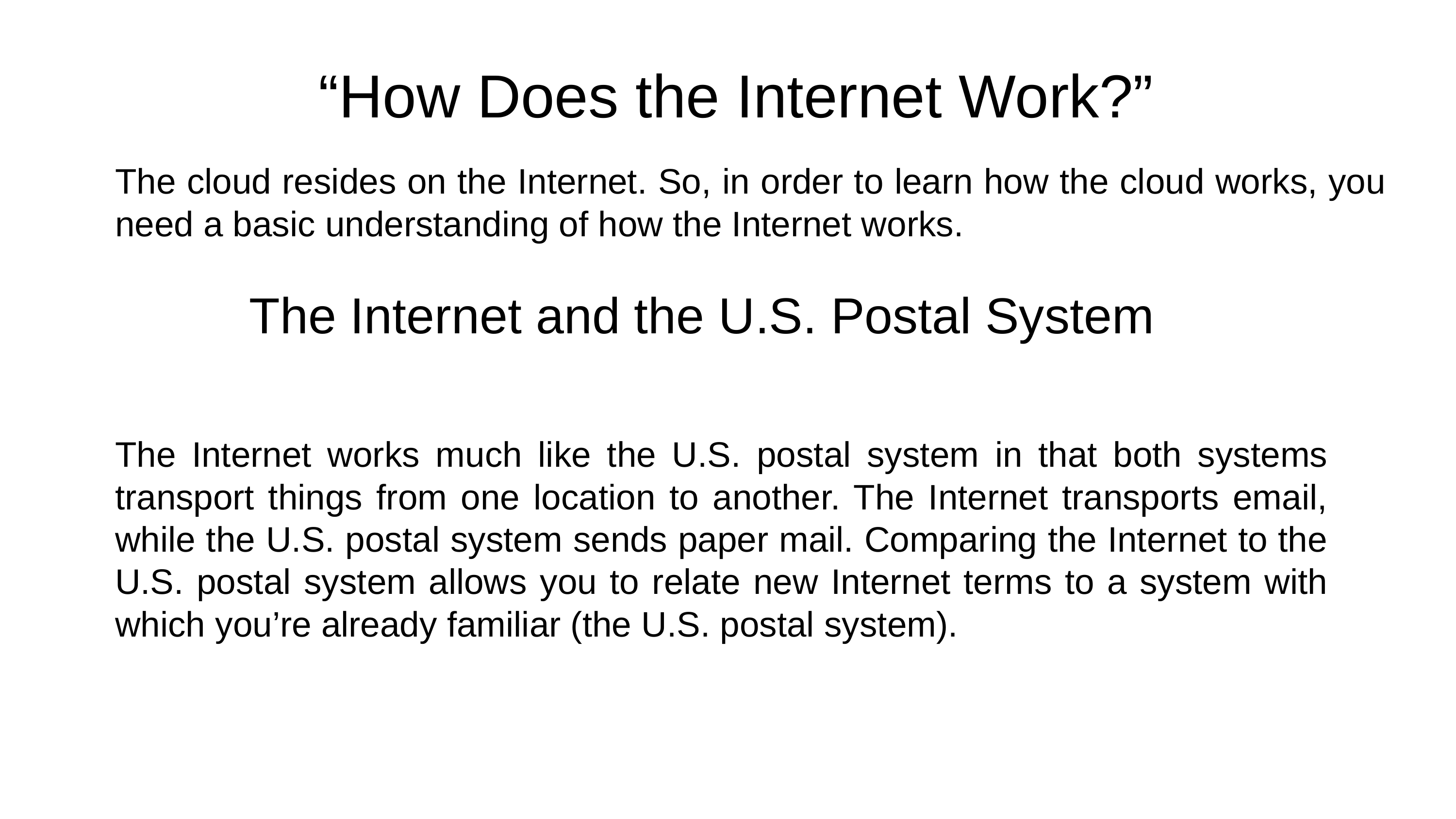

“How Does the Internet Work?”
The cloud resides on the Internet. So, in order to learn how the cloud works, you need a basic understanding of how the Internet works.
 The Internet and the U.S. Postal System
The Internet works much like the U.S. postal system in that both systems transport things from one location to another. The Internet transports email, while the U.S. postal system sends paper mail. Comparing the Internet to the U.S. postal system allows you to relate new Internet terms to a system with which you’re already familiar (the U.S. postal system).